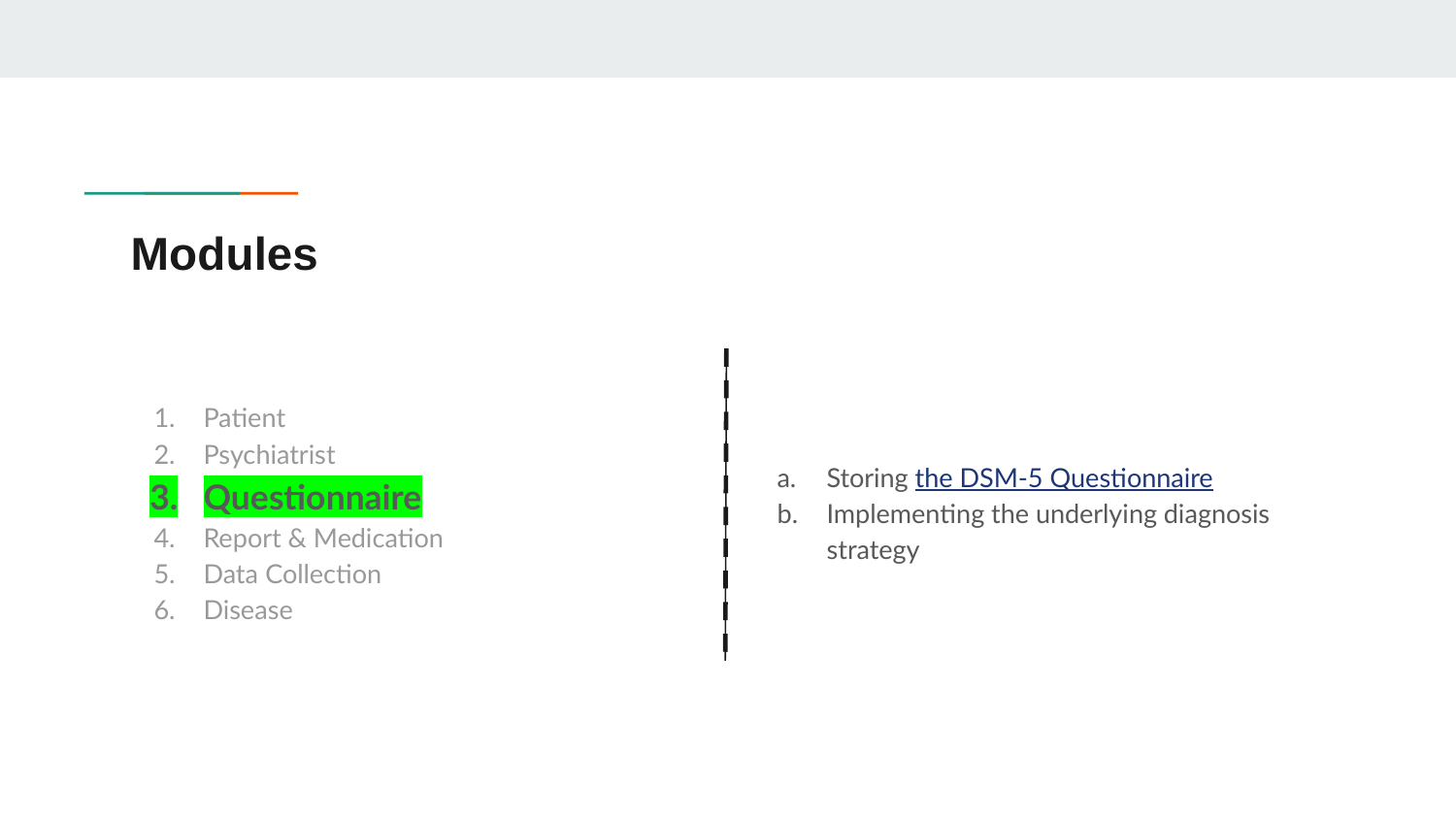

# Modules
Patient
Psychiatrist
Questionnaire
Report & Medication
Data Collection
Disease
Storing the DSM-5 Questionnaire
Implementing the underlying diagnosis strategy